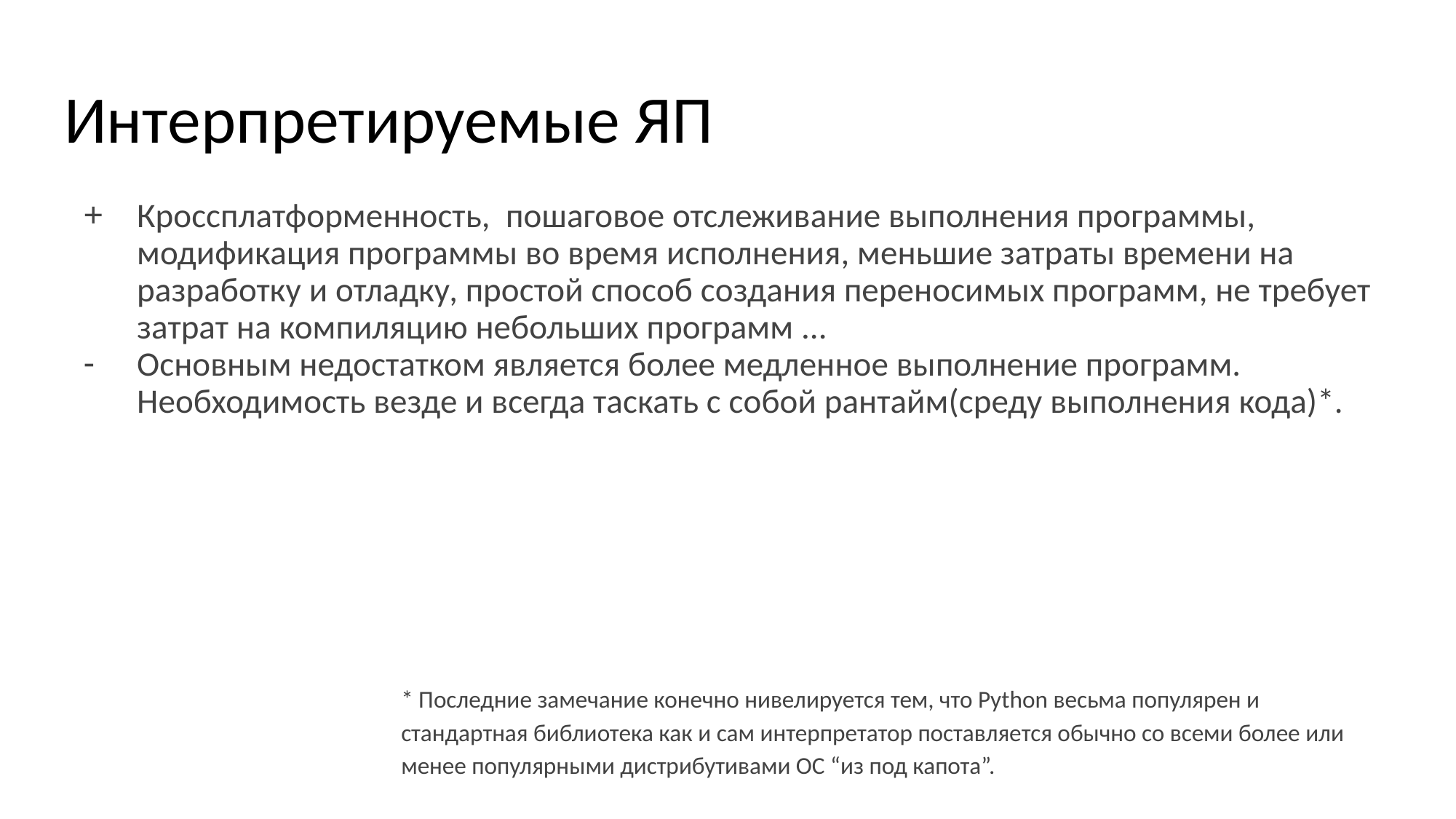

# Интерпретируемые ЯП
Кроссплатформенность,  пошаговое отслеживание выполнения программы, модификация программы во время исполнения, меньшие затраты времени на разработку и отладку, простой способ создания переносимых программ, не требует затрат на компиляцию небольших программ ...
Основным недостатком является более медленное выполнение программ. Необходимость везде и всегда таскать с собой рантайм(среду выполнения кода)*.

* Последние замечание конечно нивелируется тем, что Python весьма популярен и стандартная библиотека как и сам интерпретатор поставляется обычно со всеми более или менее популярными дистрибутивами ОС “из под капота”.